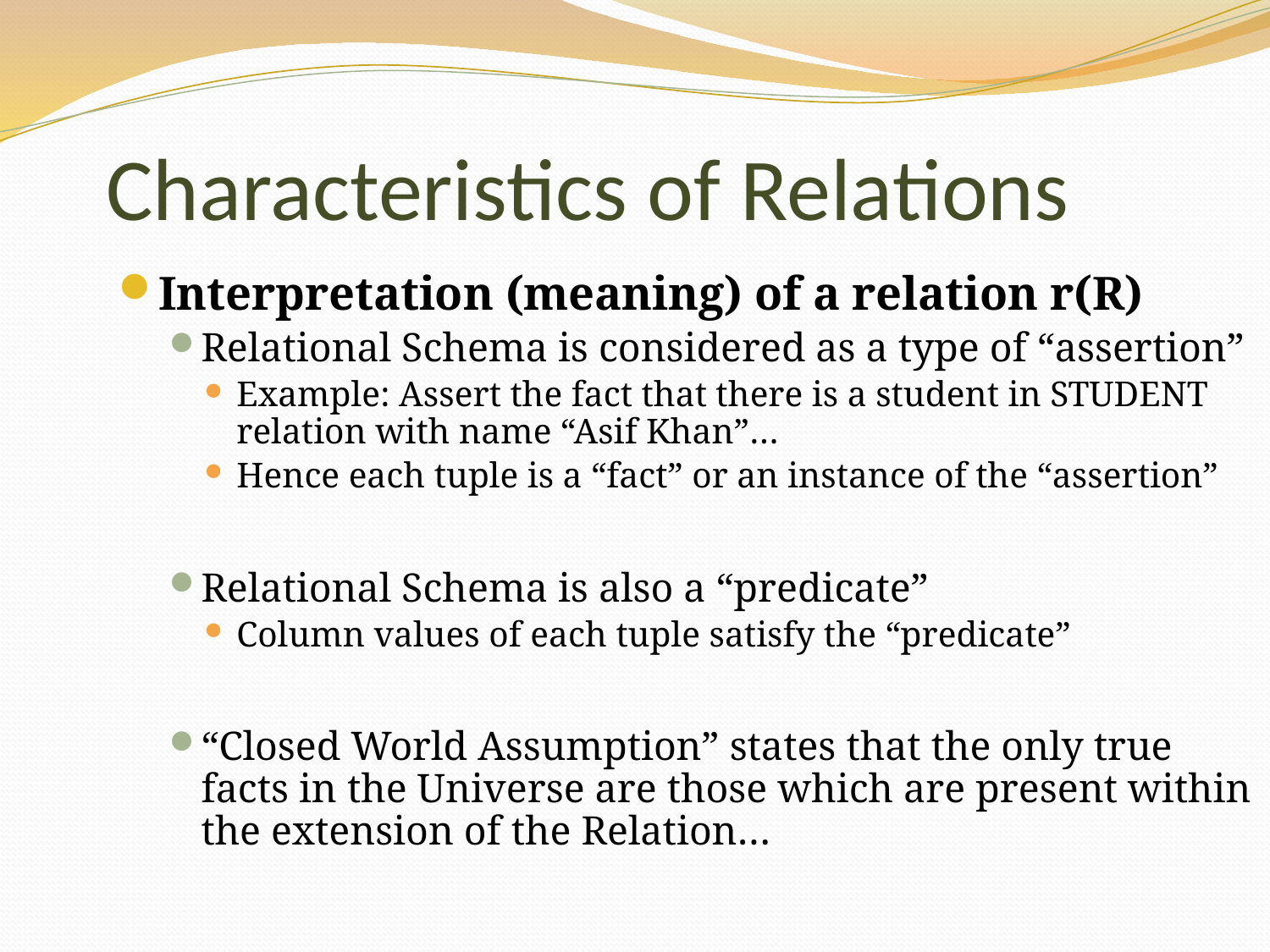

Characteristics of Relations
Interpretation (meaning) of a relation r(R)
Relational Schema is considered as a type of “assertion”
Example: Assert the fact that there is a student in STUDENT relation with name “Asif Khan”…
Hence each tuple is a “fact” or an instance of the “assertion”

Relational Schema is also a “predicate”
Column values of each tuple satisfy the “predicate”

“Closed World Assumption” states that the only true facts in the Universe are those which are present within the extension of the Relation…